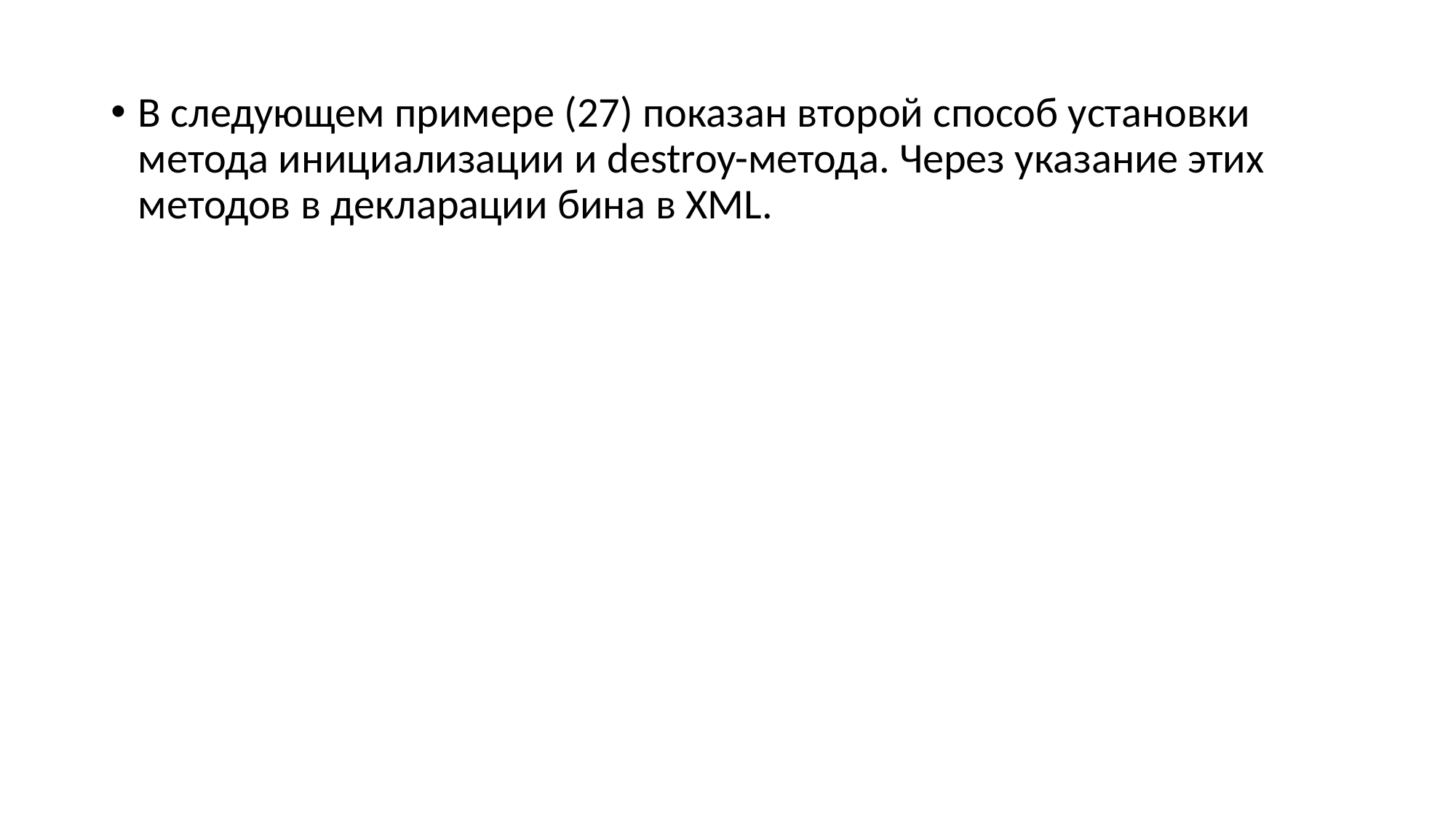

В следующем примере (27) показан второй способ установки метода инициализации и destroy-метода. Через указание этих методов в декларации бина в XML.